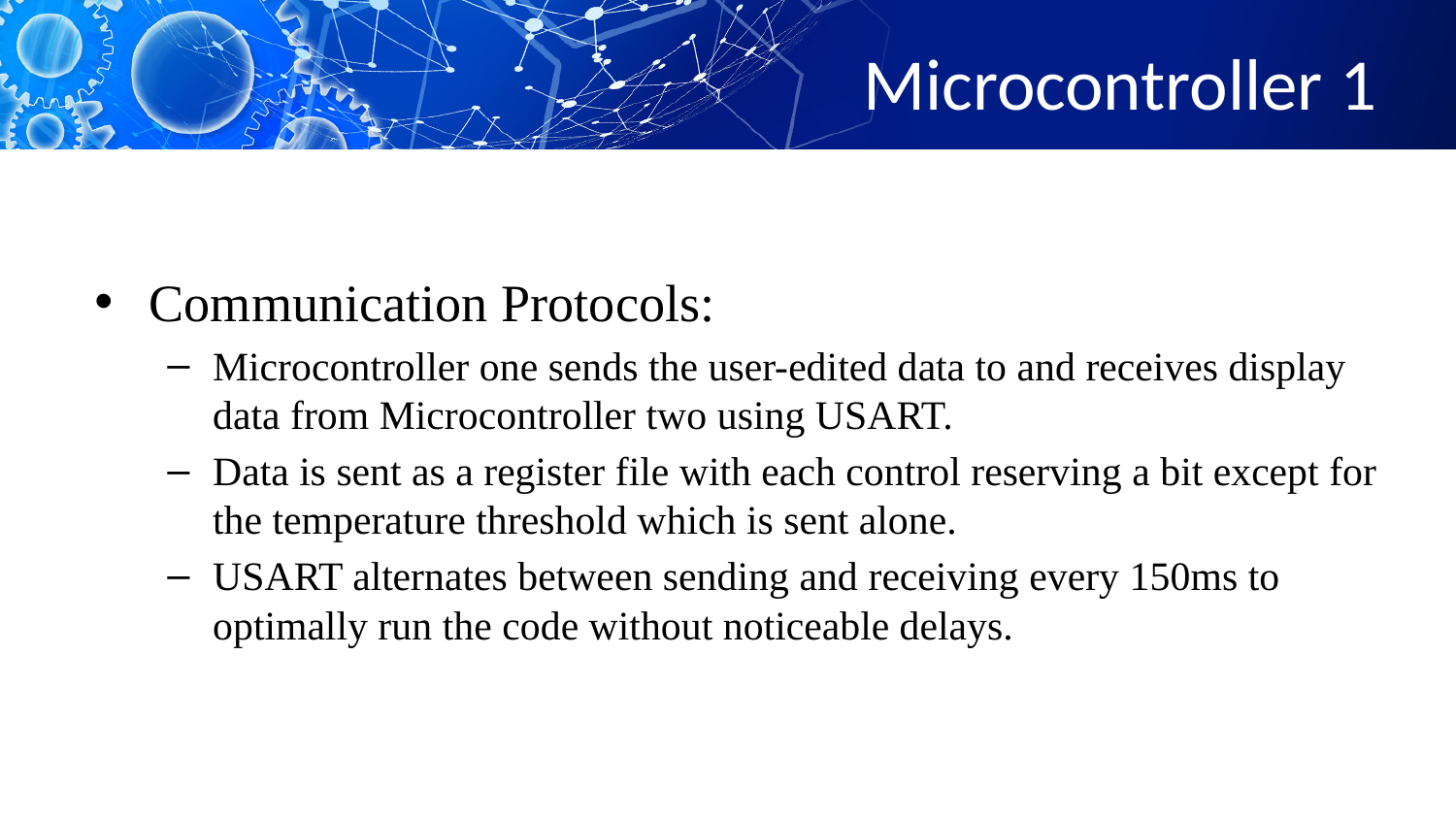

# Microcontroller 1

Communication Protocols:
Microcontroller one sends the user-edited data to and receives display data from Microcontroller two using USART.
Data is sent as a register file with each control reserving a bit except for the temperature threshold which is sent alone.
USART alternates between sending and receiving every 150ms to optimally run the code without noticeable delays.